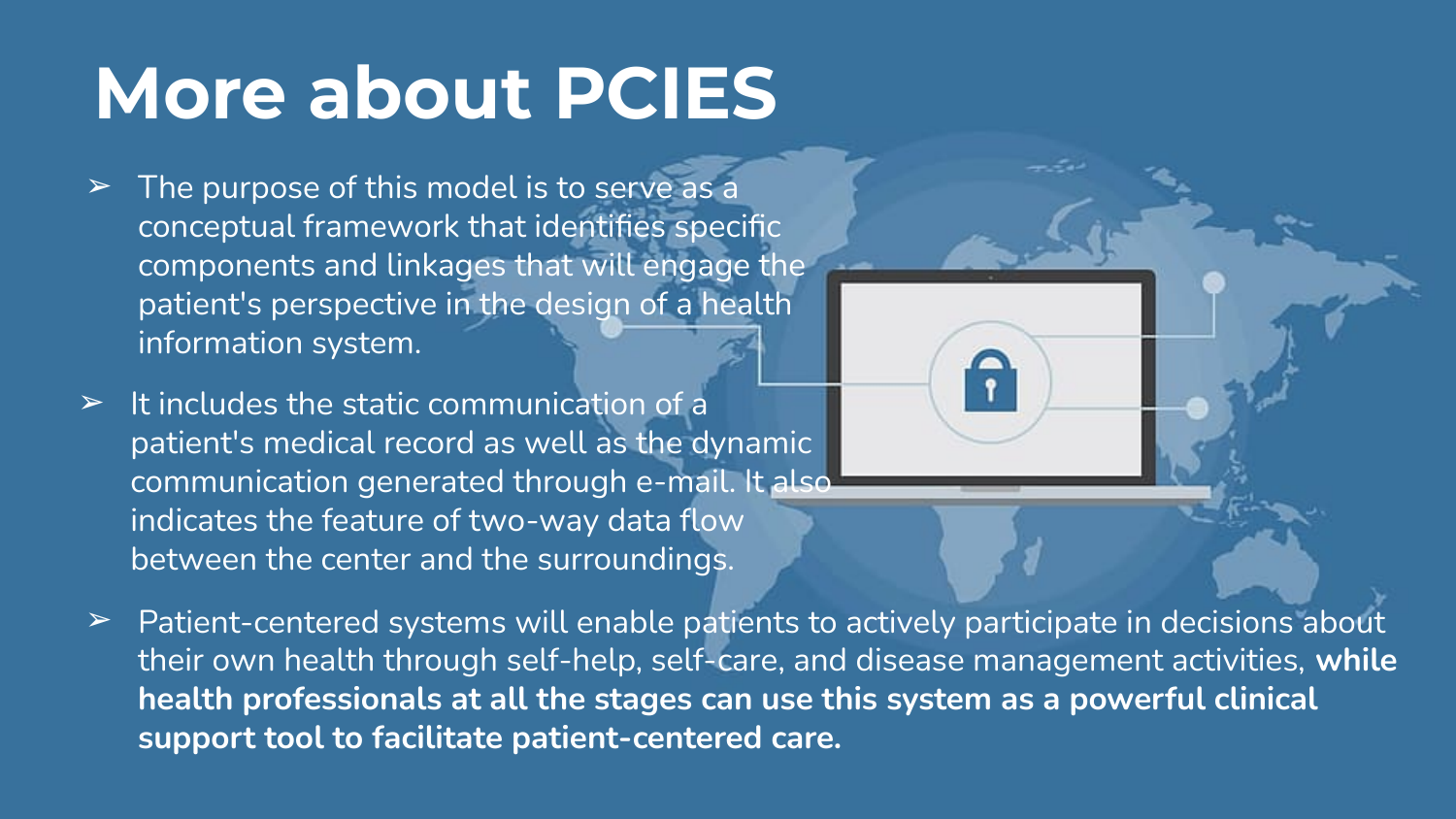

# More about PCIES

The purpose of this model is to serve as a conceptual framework that identifies specific components and linkages that will engage the patient's perspective in the design of a health information system.
It includes the static communication of a patient's medical record as well as the dynamic communication generated through e-mail. It also indicates the feature of two-way data flow between the center and the surroundings.
Patient-centered systems will enable patients to actively participate in decisions about their own health through self-help, self-care, and disease management activities, while health professionals at all the stages can use this system as a powerful clinical support tool to facilitate patient-centered care.